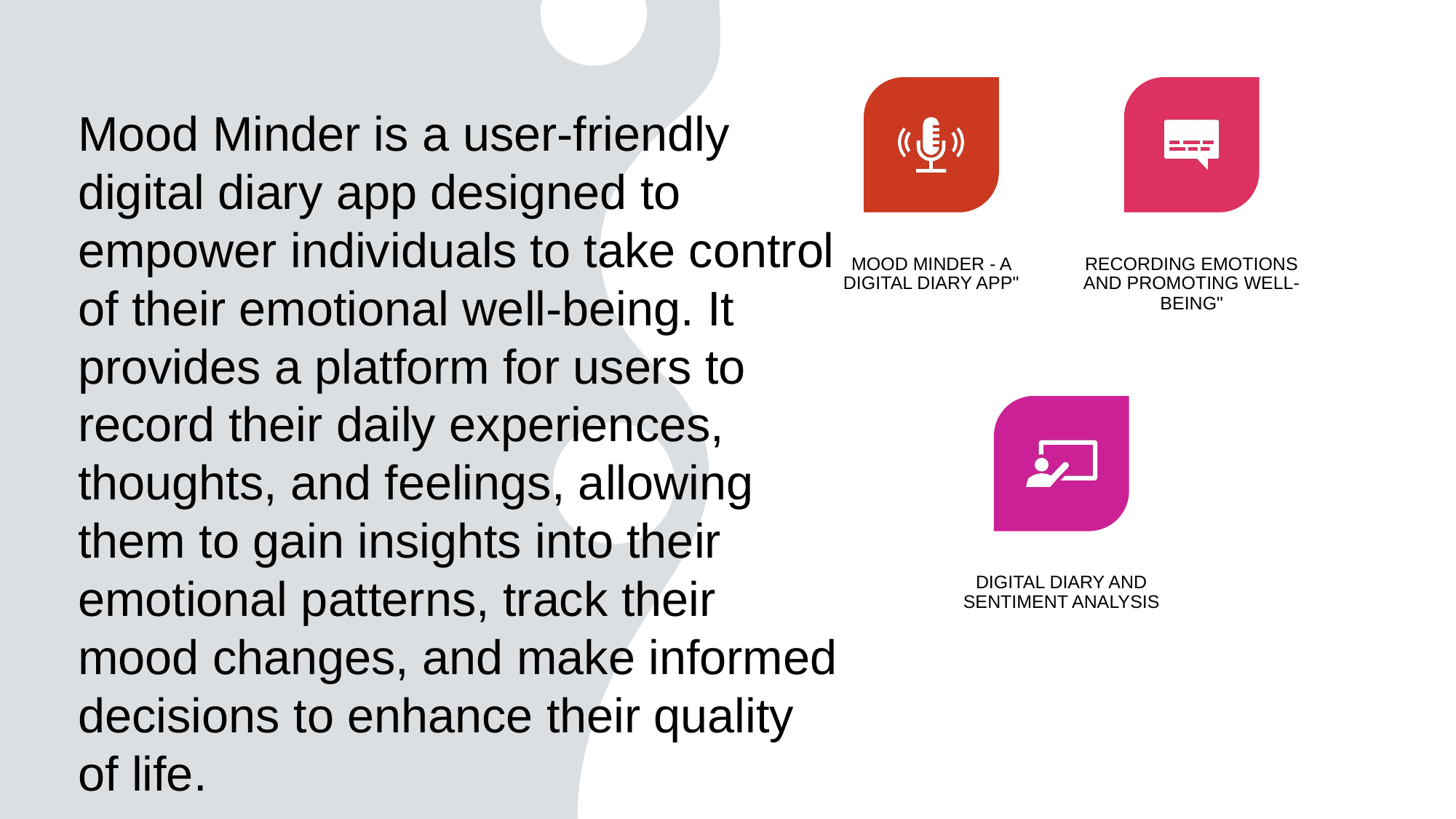

Mood Minder - A Digital Diary App"
Recording Emotions and Promoting Well-being"
Digital Diary and sentiment analysis
# Mood Minder is a user-friendly digital diary app designed to empower individuals to take control of their emotional well-being. It provides a platform for users to record their daily experiences, thoughts, and feelings, allowing them to gain insights into their emotional patterns, track their mood changes, and make informed decisions to enhance their quality of life.